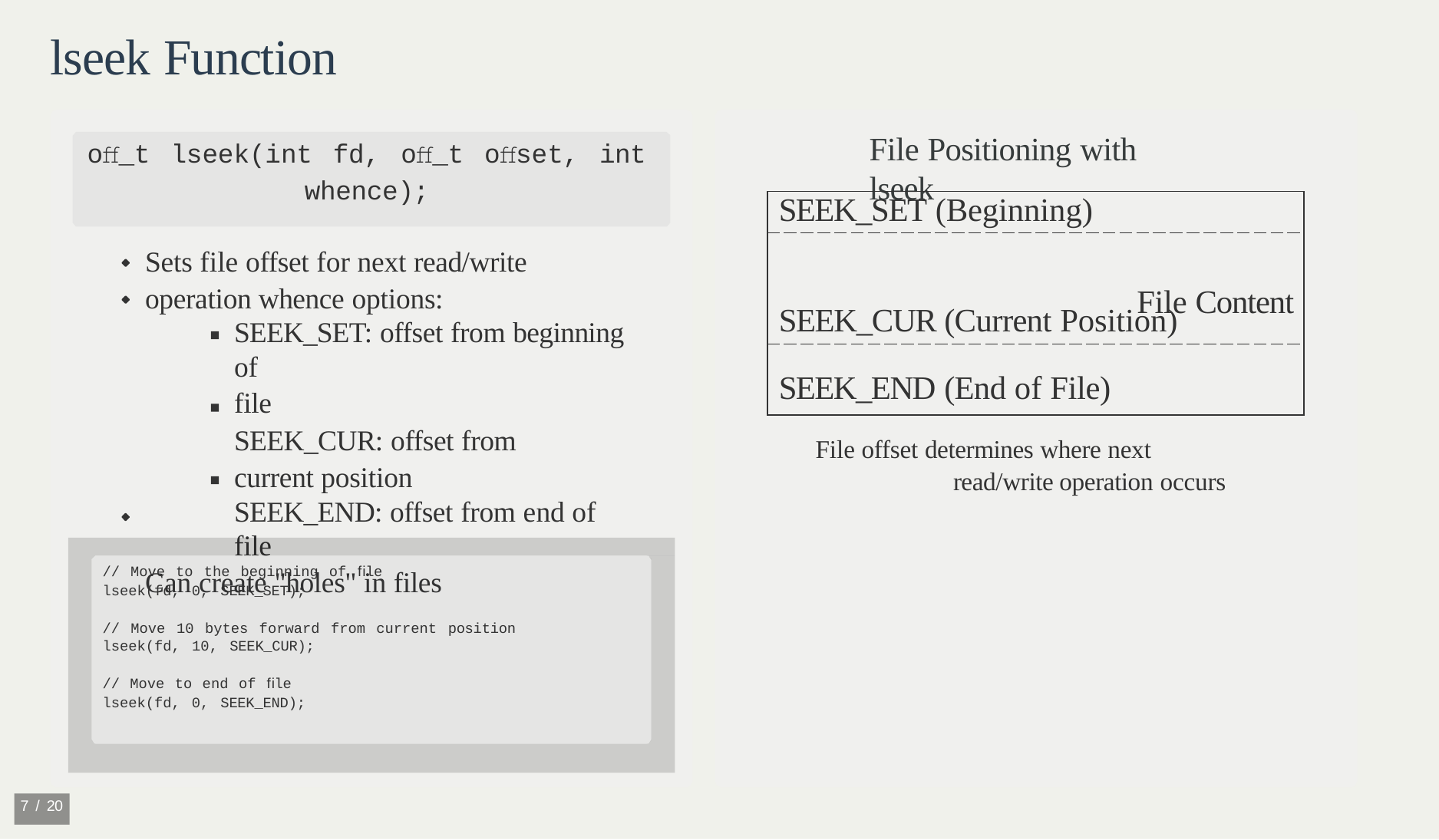

# lseek Function

File Positioning with lseek
oﬀ_t lseek(int fd, oﬀ_t oﬀset, int whence);
| SEEK\_SET (Beginning) |
| --- |
| File Content SEEK\_CUR (Current Position) |
| SEEK\_END (End of File) |
Sets file offset for next read/write operation whence options:
SEEK_SET: offset from beginning of
file
SEEK_CUR: offset from current position
SEEK_END: offset from end of file
Can create "holes" in files

File offset determines where next read/write operation occurs

// Move to the beginning of ﬁle lseek(fd, 0, SEEK_SET);

// Move 10 bytes forward from current position lseek(fd, 10, SEEK_CUR);

// Move to end of ﬁle lseek(fd, 0, SEEK_END);

7 / 20